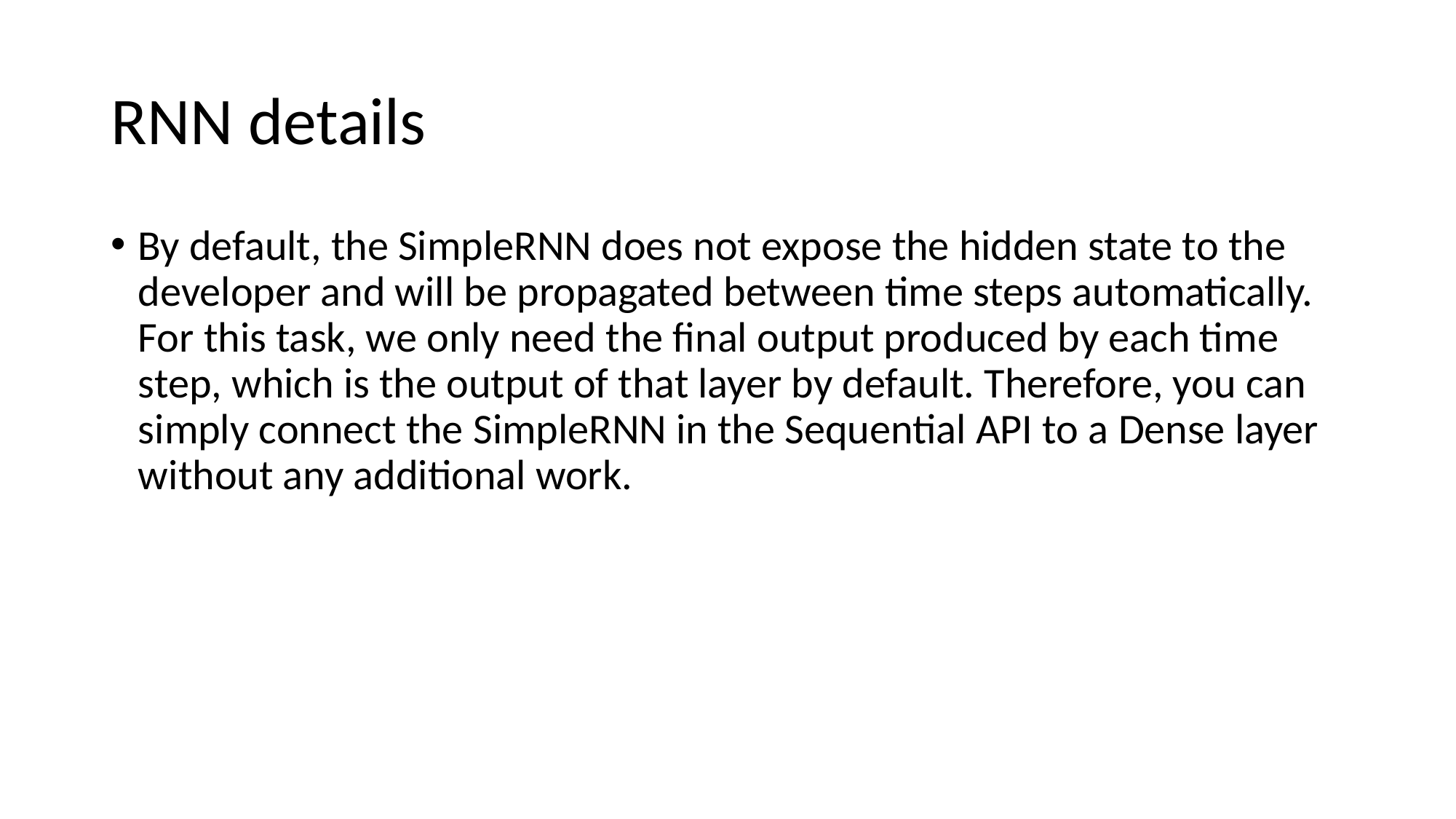

# RNN details
By default, the SimpleRNN does not expose the hidden state to the developer and will be propagated between time steps automatically. For this task, we only need the final output produced by each time step, which is the output of that layer by default. Therefore, you can simply connect the SimpleRNN in the Sequential API to a Dense layer without any additional work.